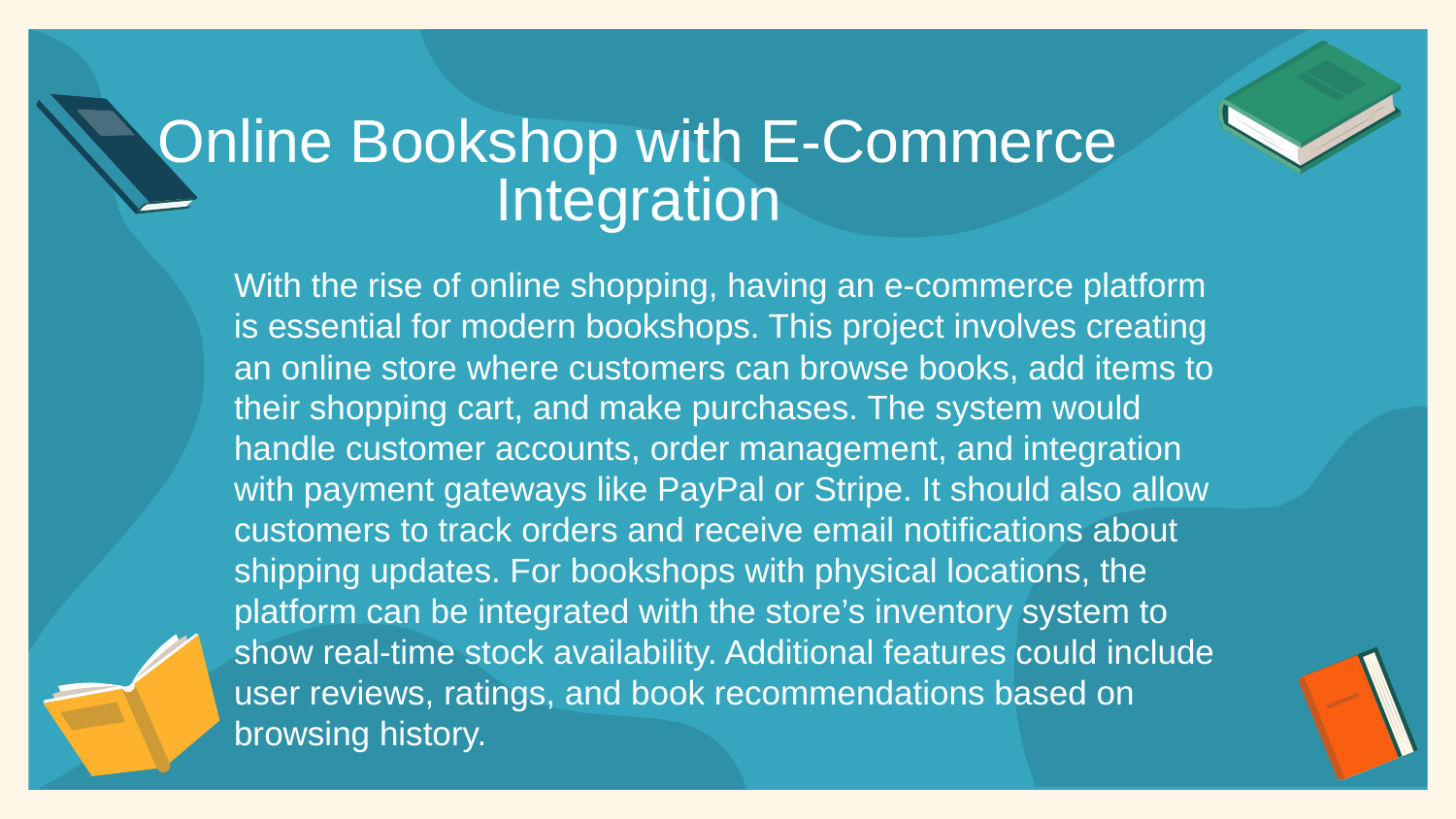

# Online Bookshop with E-Commerce Integration

With the rise of online shopping, having an e-commerce platform is essential for modern bookshops. This project involves creating an online store where customers can browse books, add items to their shopping cart, and make purchases. The system would handle customer accounts, order management, and integration with payment gateways like PayPal or Stripe. It should also allow customers to track orders and receive email notifications about shipping updates. For bookshops with physical locations, the platform can be integrated with the store’s inventory system to show real-time stock availability. Additional features could include user reviews, ratings, and book recommendations based on browsing history.